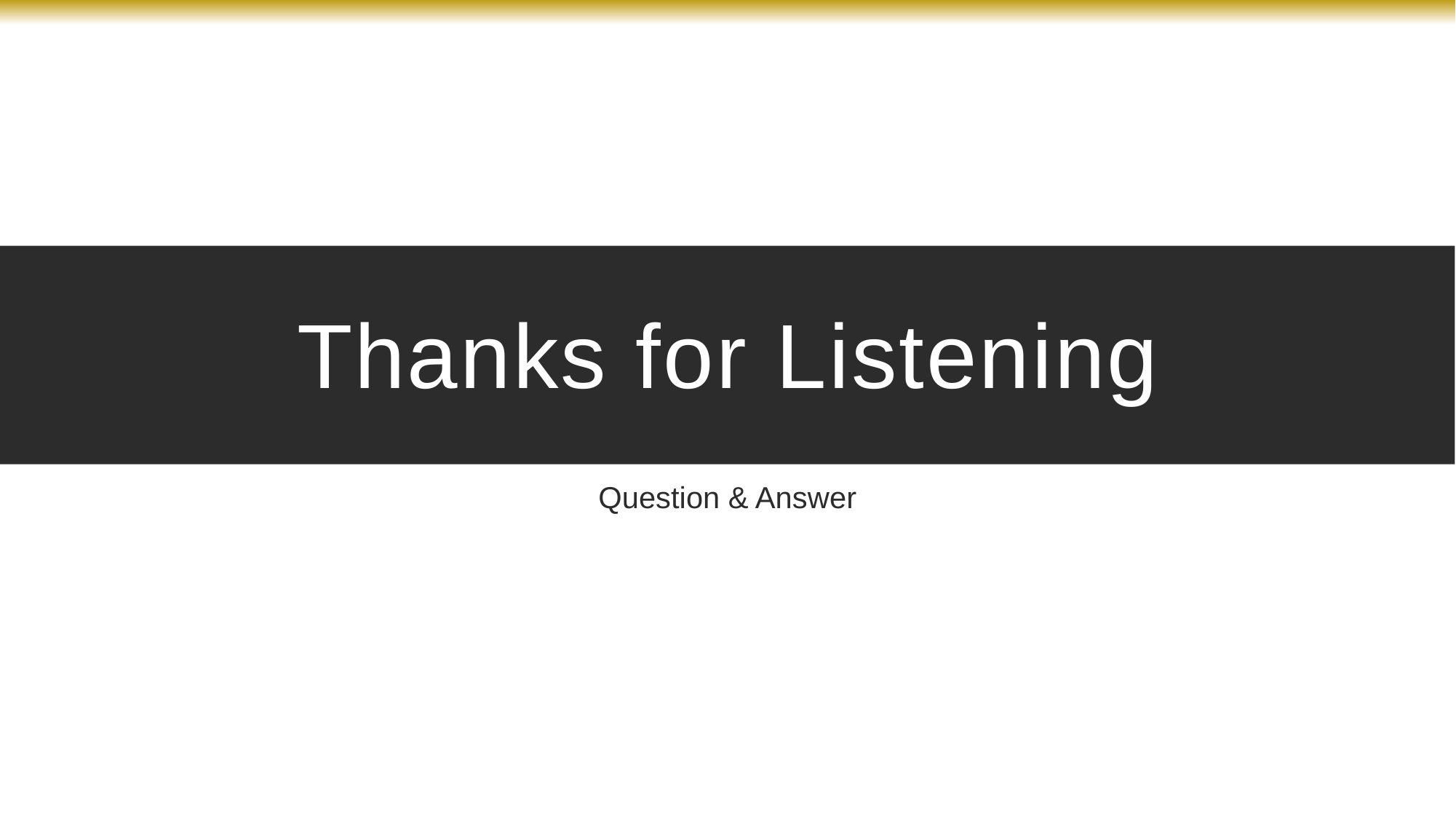

# Thanks for Listening
Question & Answer